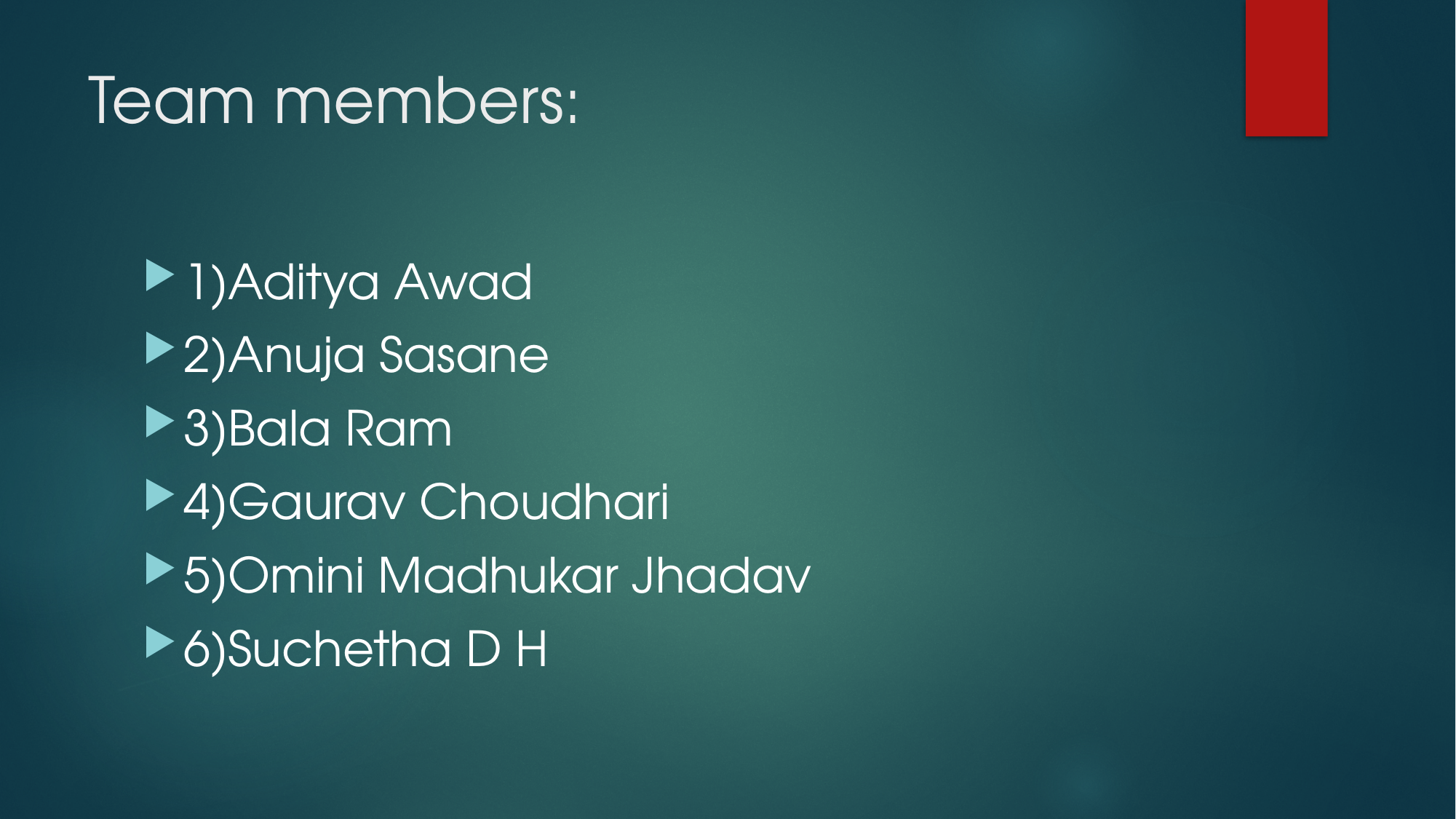

# Team members:
1)Aditya Awad
2)Anuja Sasane
3)Bala Ram
4)Gaurav Choudhari
5)Omini Madhukar Jhadav
6)Suchetha D H